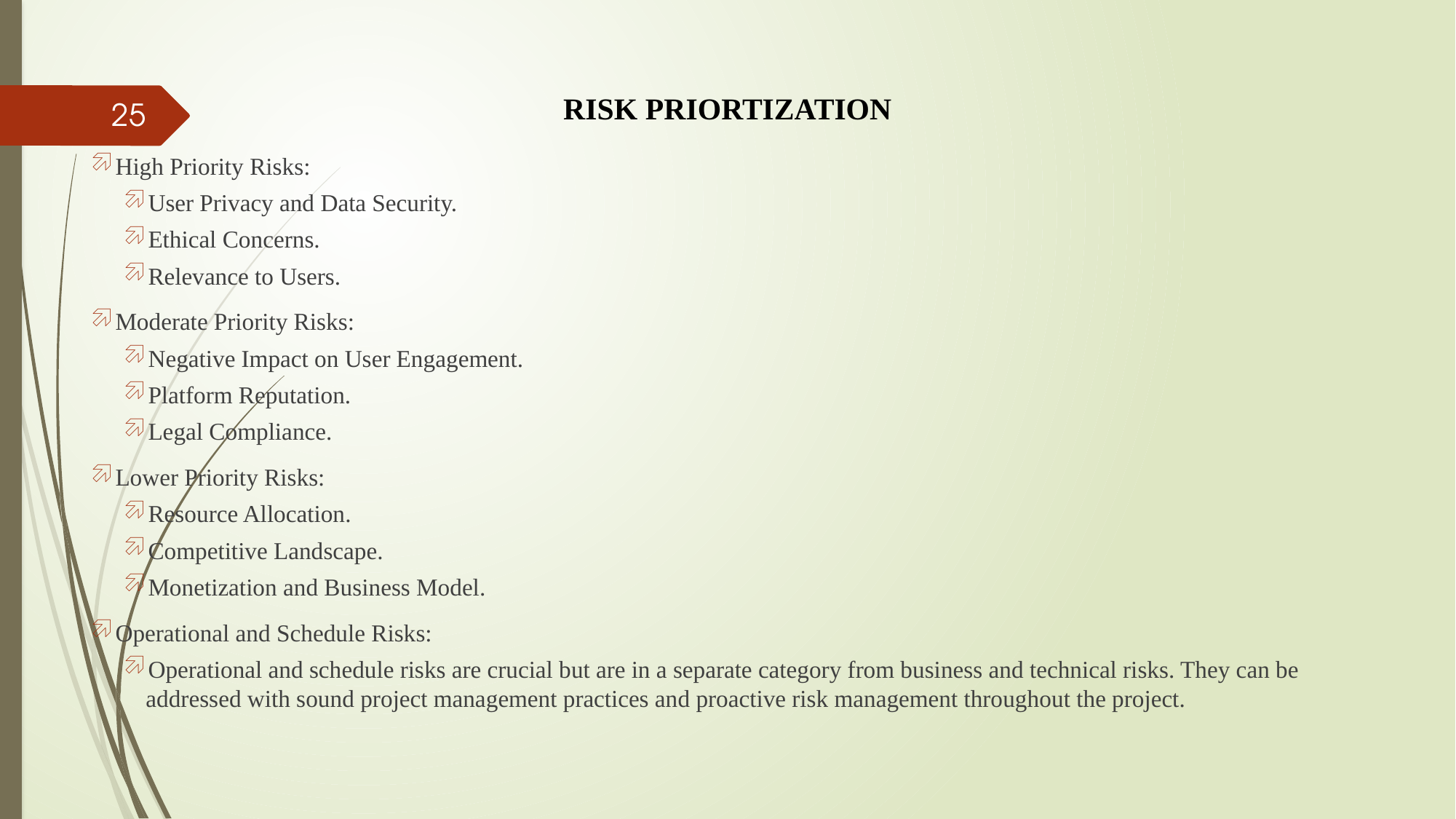

# RISK PRIORTIZATION
25
High Priority Risks:
User Privacy and Data Security.
Ethical Concerns.
Relevance to Users.
Moderate Priority Risks:
Negative Impact on User Engagement.
Platform Reputation.
Legal Compliance.
Lower Priority Risks:
Resource Allocation.
Competitive Landscape.
Monetization and Business Model.
Operational and Schedule Risks:
Operational and schedule risks are crucial but are in a separate category from business and technical risks. They can be addressed with sound project management practices and proactive risk management throughout the project.